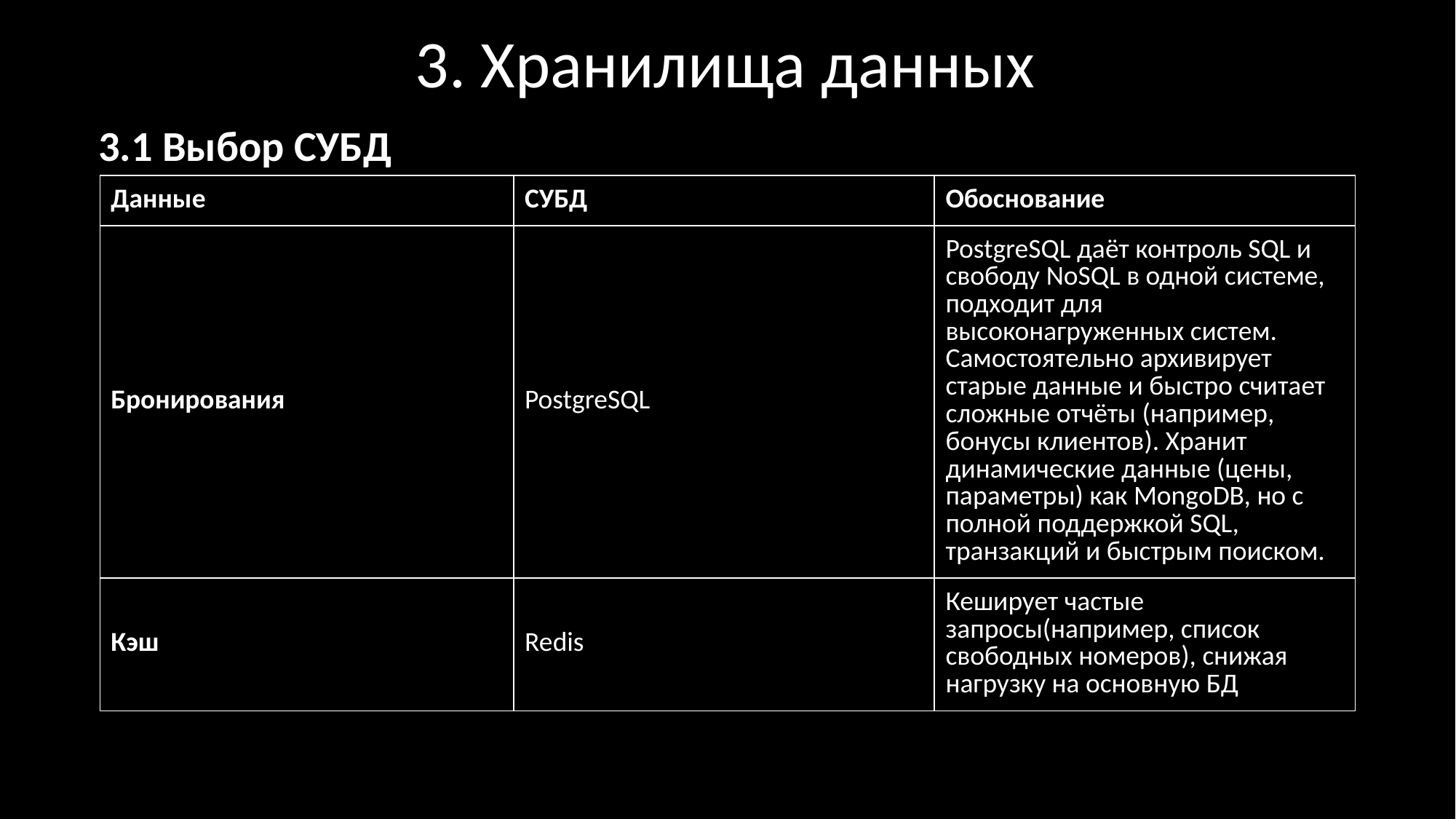

# 3. Хранилища данных
3.1 Выбор СУБД
| Данные | СУБД | Обоснование |
| --- | --- | --- |
| Бронирования | PostgreSQL | PostgreSQL даёт контроль SQL и свободу NoSQL в одной системе, подходит для высоконагруженных систем. Самостоятельно архивирует старые данные и быстро считает сложные отчёты (например, бонусы клиентов). Хранит динамические данные (цены, параметры) как MongoDB, но с полной поддержкой SQL, транзакций и быстрым поиском. |
| Кэш | Redis | Кеширует частые запросы(например, список свободных номеров), снижая нагрузку на основную БД |